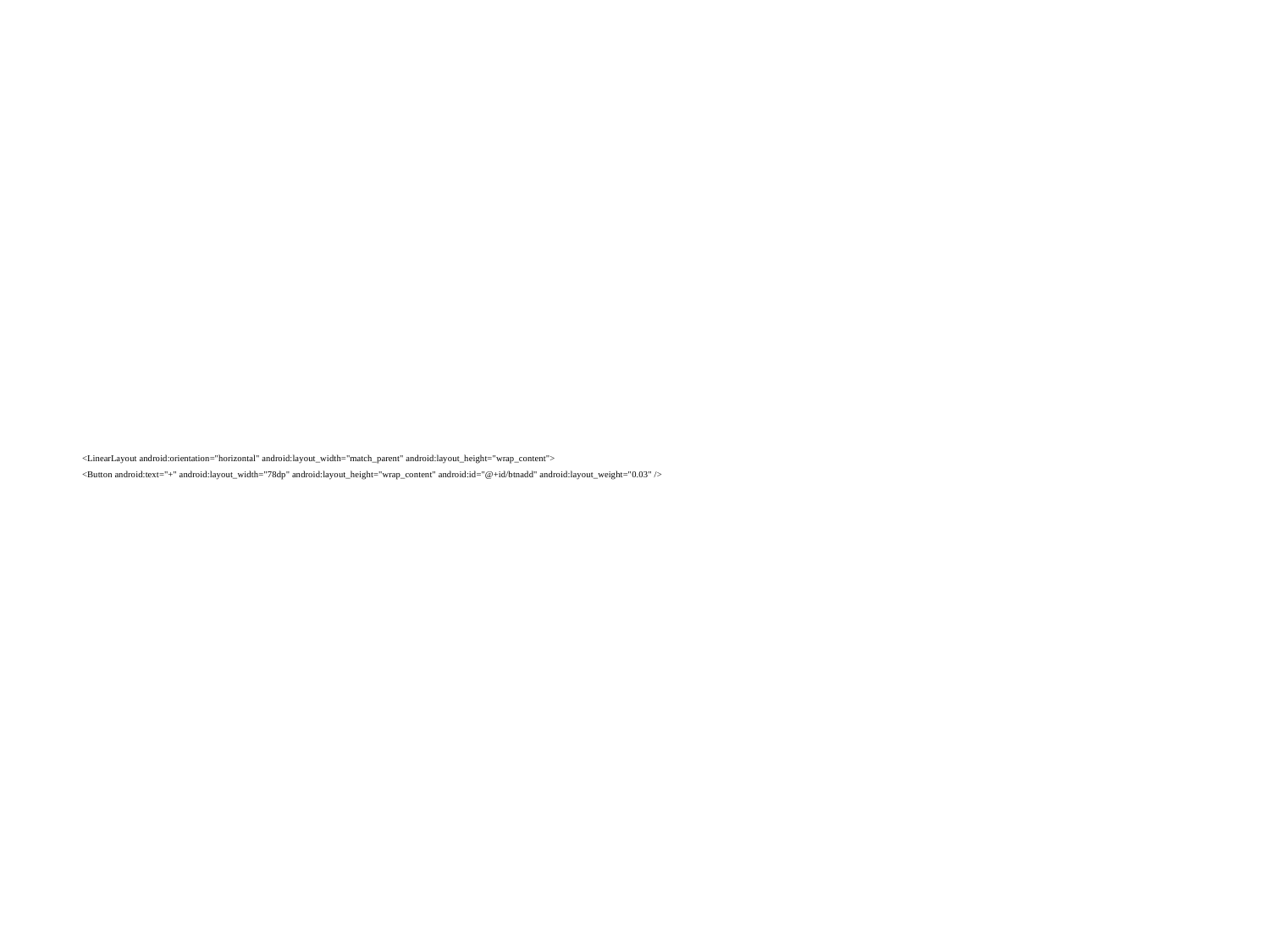

# <LinearLayout android:orientation="horizontal" android:layout_width="match_parent" android:layout_height="wrap_content"> <Button android:text="+" android:layout_width="78dp" android:layout_height="wrap_content" android:id="@+id/btnadd" android:layout_weight="0.03" />